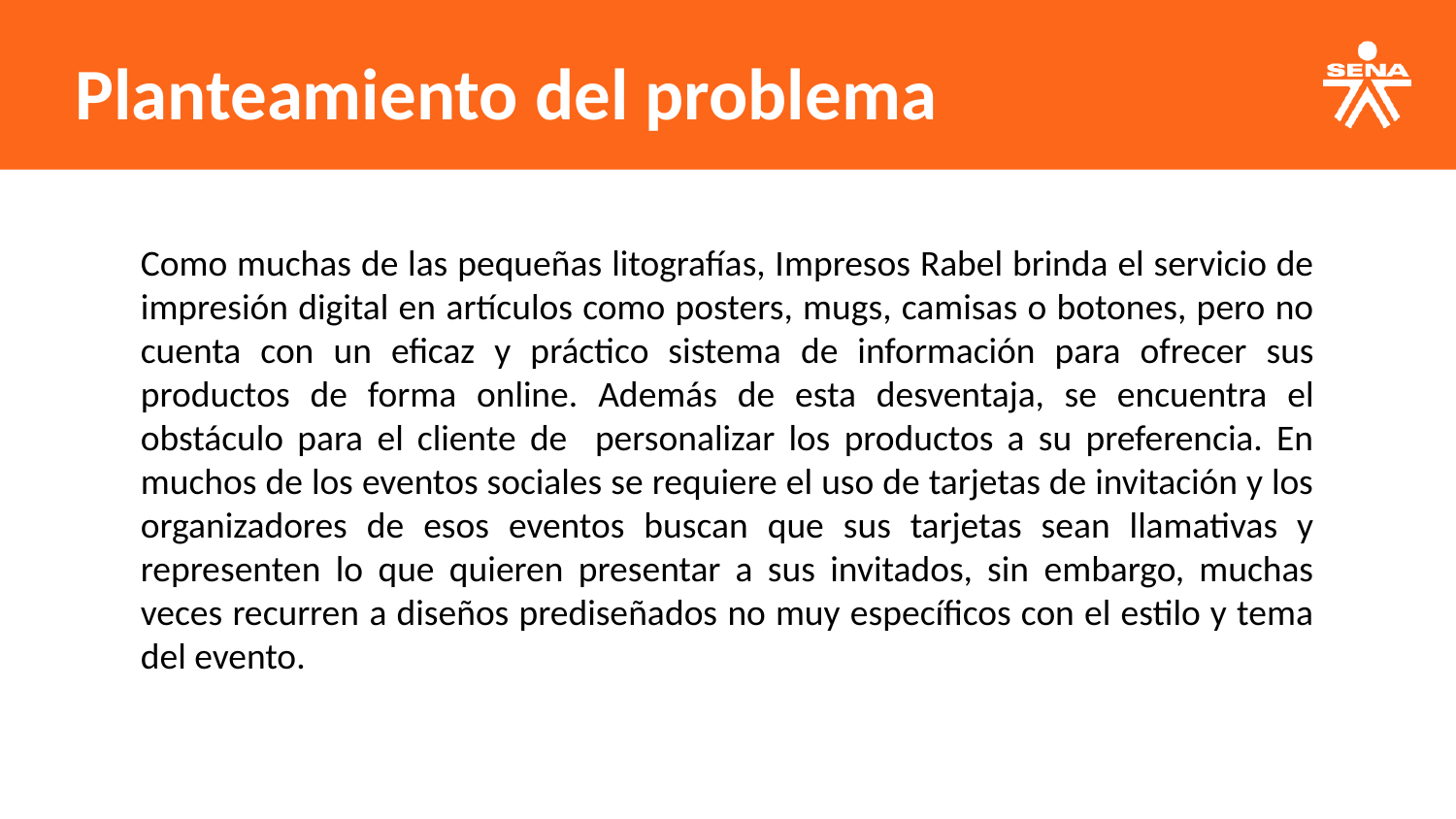

Planteamiento del problema
Como muchas de las pequeñas litografías, Impresos Rabel brinda el servicio de impresión digital en artículos como posters, mugs, camisas o botones, pero no cuenta con un eficaz y práctico sistema de información para ofrecer sus productos de forma online. Además de esta desventaja, se encuentra el obstáculo para el cliente de  personalizar los productos a su preferencia. En muchos de los eventos sociales se requiere el uso de tarjetas de invitación y los organizadores de esos eventos buscan que sus tarjetas sean llamativas y representen lo que quieren presentar a sus invitados, sin embargo, muchas veces recurren a diseños prediseñados no muy específicos con el estilo y tema del evento.